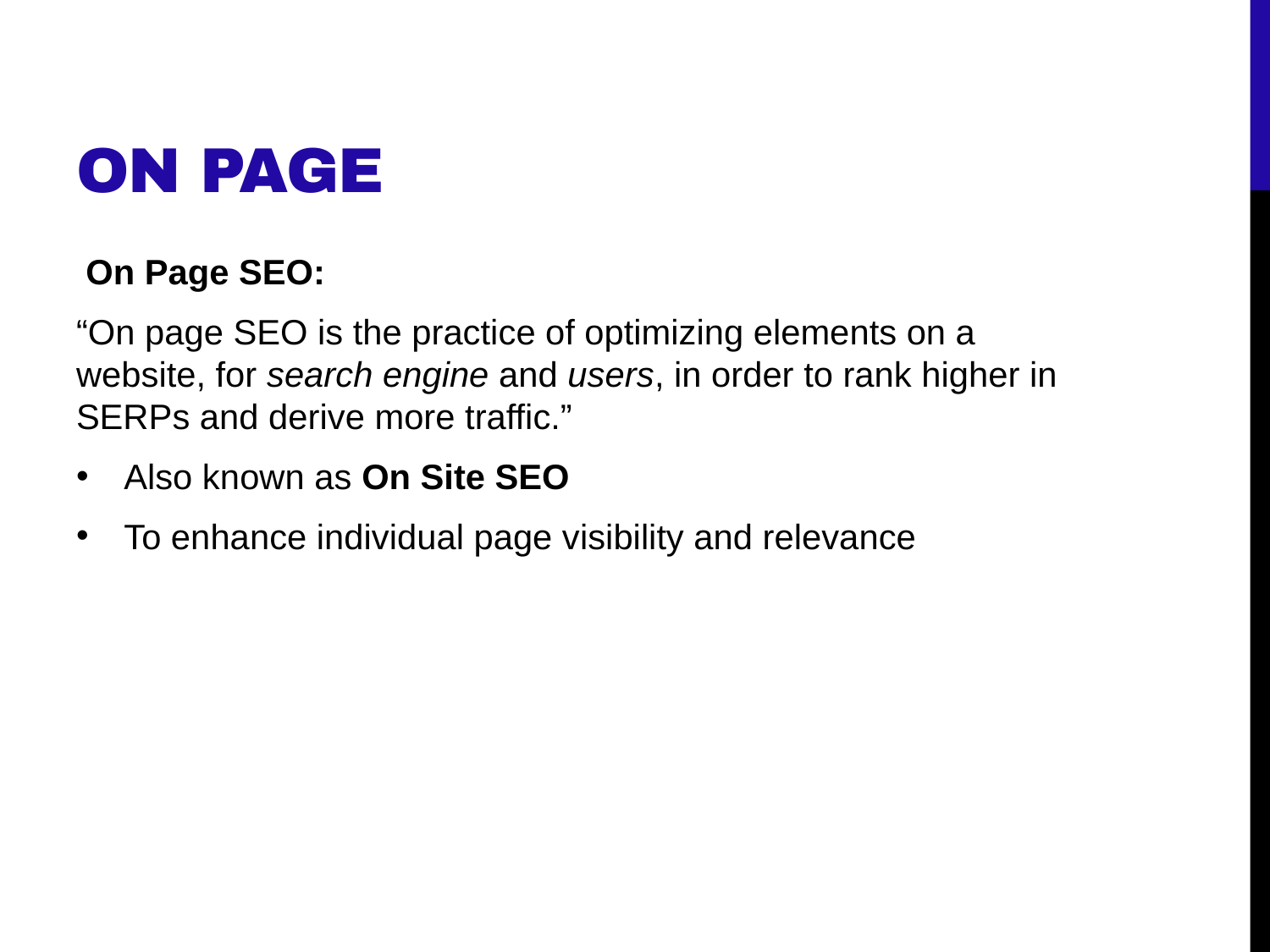

# On page
 On Page SEO:
“On page SEO is the practice of optimizing elements on a website, for search engine and users, in order to rank higher in SERPs and derive more traffic.”
Also known as On Site SEO
To enhance individual page visibility and relevance